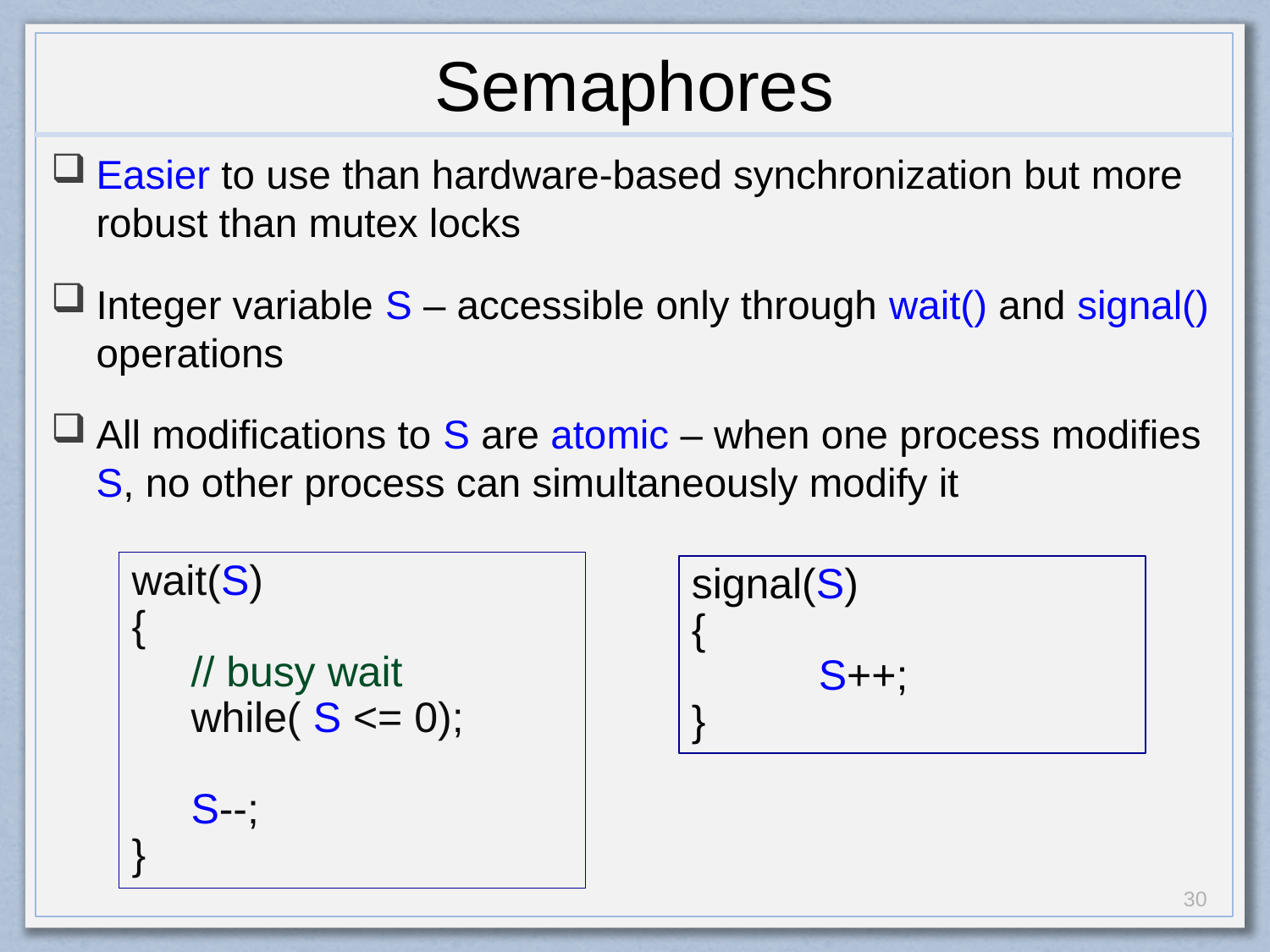

# Semaphores
Easier to use than hardware-based synchronization but more robust than mutex locks
Integer variable S – accessible only through wait() and signal() operations
All modifications to S are atomic – when one process modifies  S, no other process can simultaneously modify it
wait(S)
{
     // busy wait
     while( S <= 0);

     S--;
}
signal(S)
{
	S++;
}
30